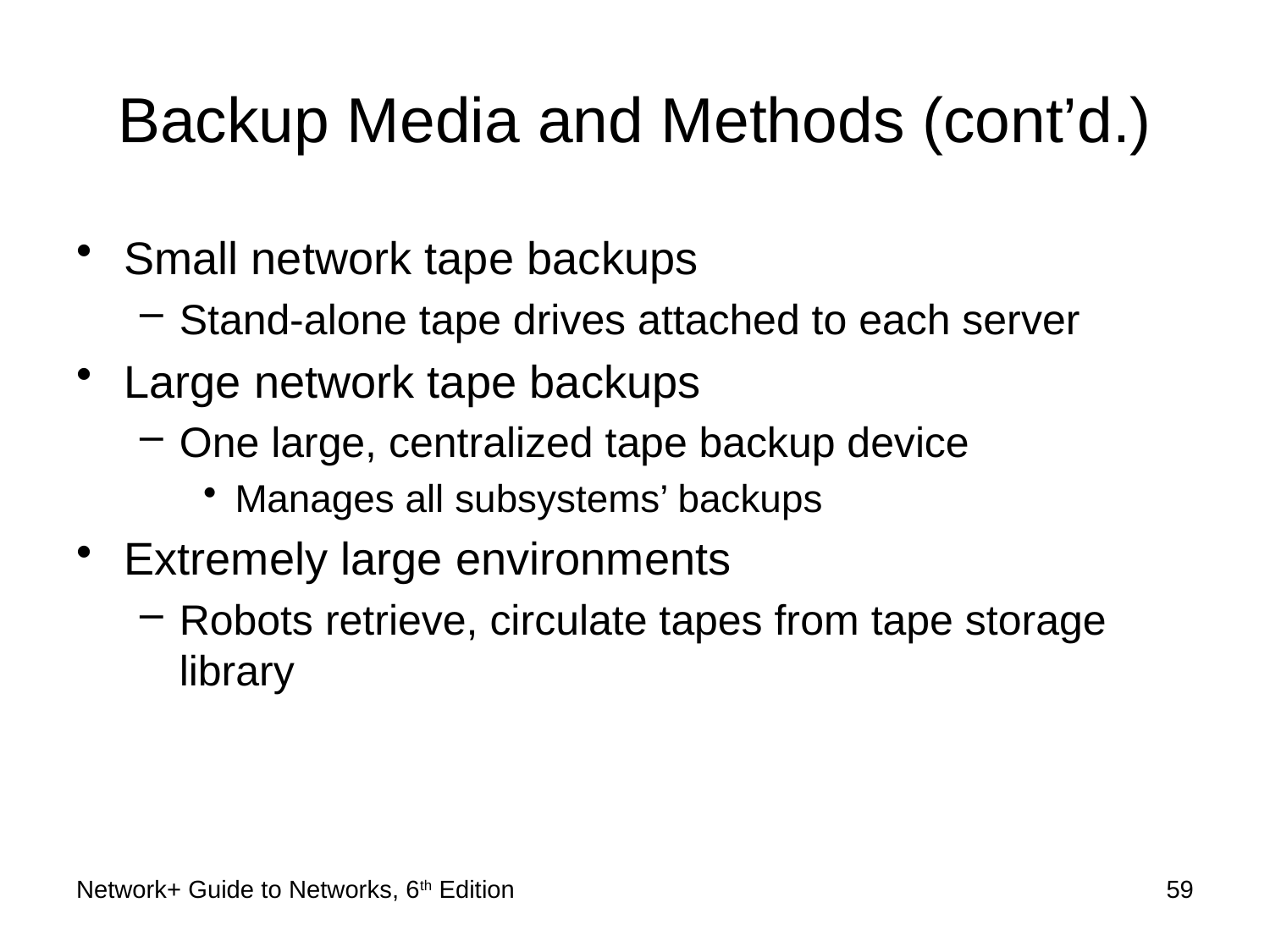

# Backup Media and Methods (cont’d.)
Small network tape backups
Stand-alone tape drives attached to each server
Large network tape backups
One large, centralized tape backup device
Manages all subsystems’ backups
Extremely large environments
Robots retrieve, circulate tapes from tape storage library
Network+ Guide to Networks, 6th Edition
59